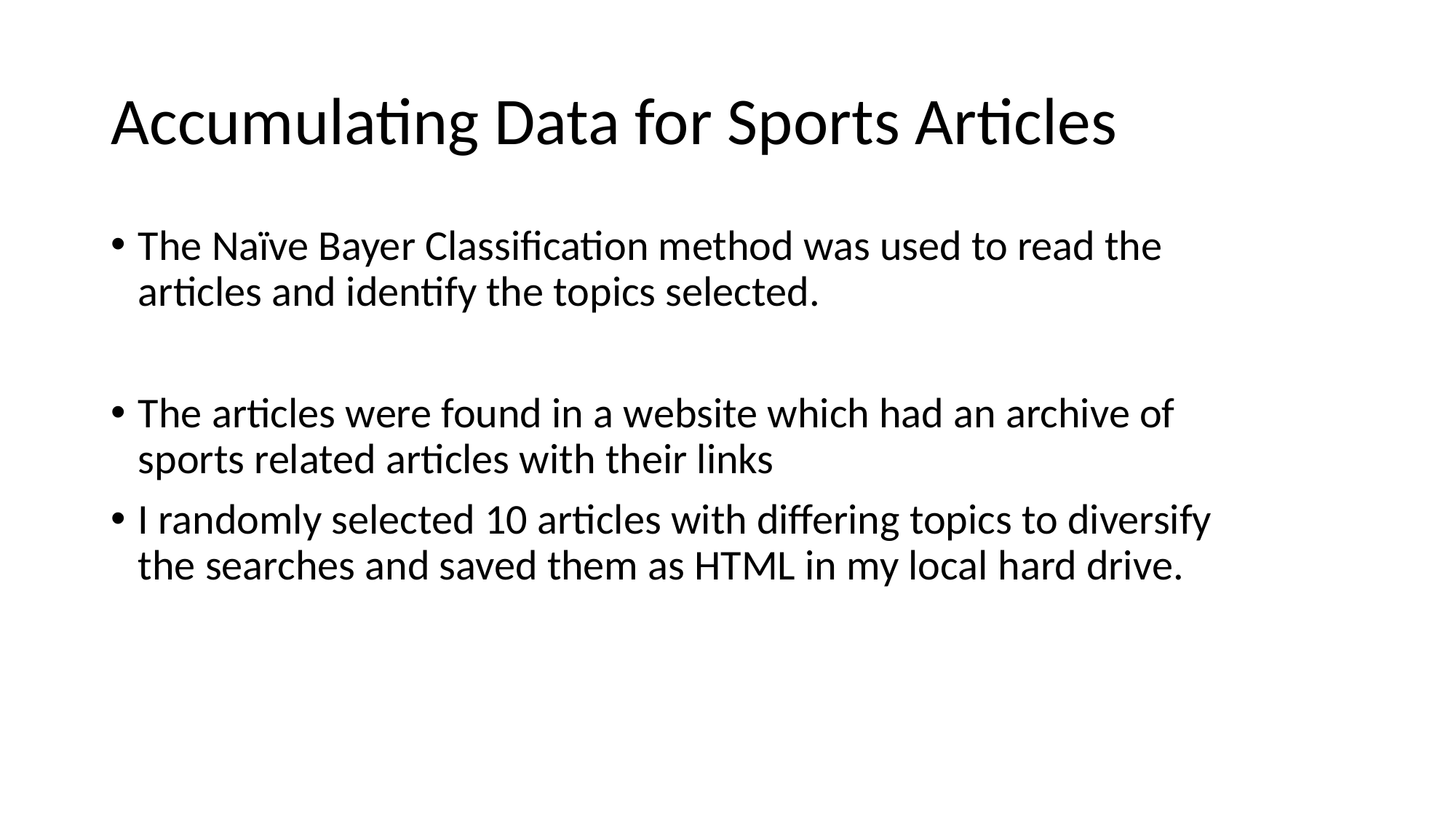

# Accumulating Data for Sports Articles
The Naïve Bayer Classification method was used to read the articles and identify the topics selected.

The articles were found in a website which had an archive of sports related articles with their links
I randomly selected 10 articles with differing topics to diversify the searches and saved them as HTML in my local hard drive.